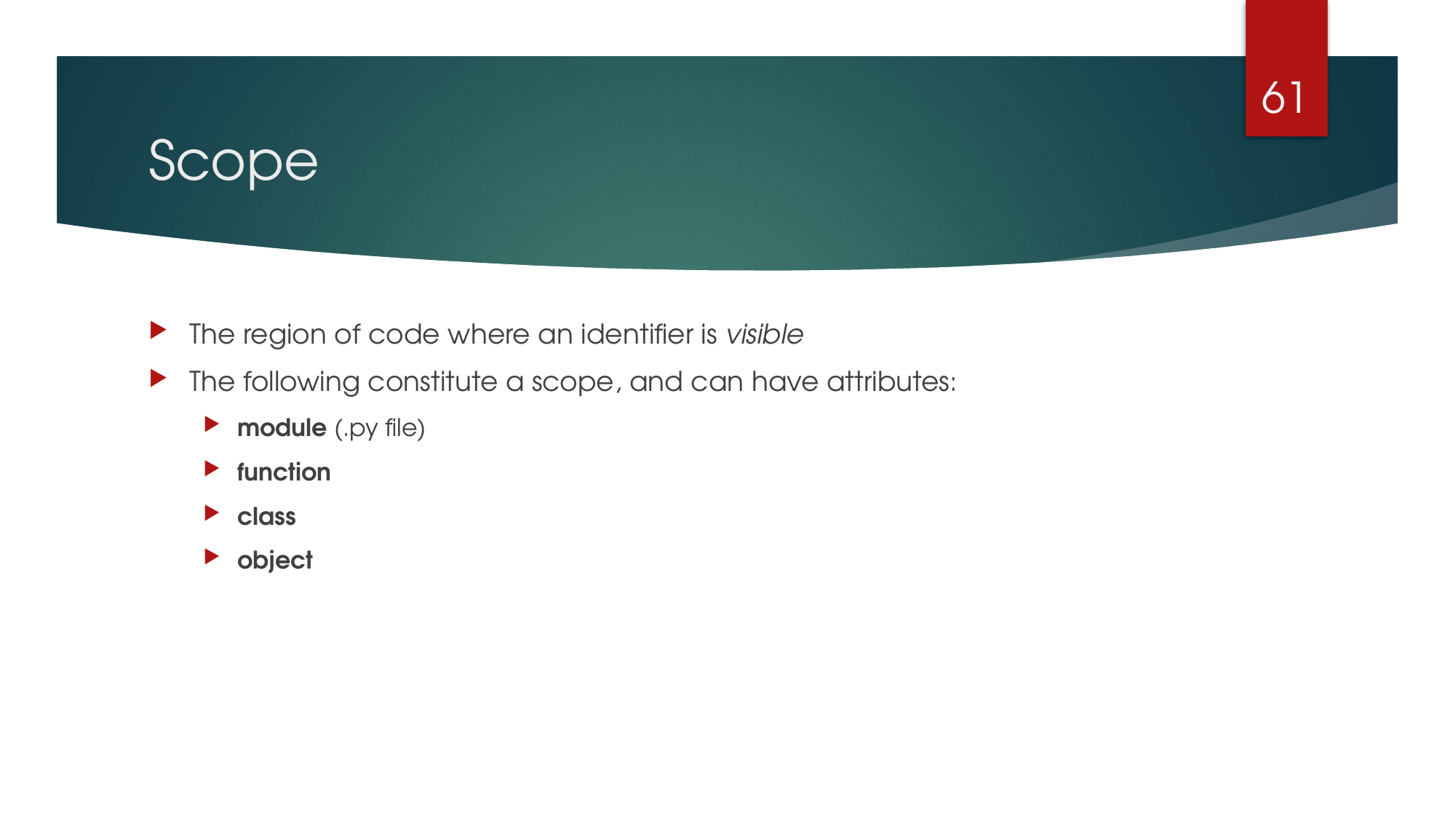

61
# Scope
The region of code where an identifier is visible
The following constitute a scope, and can have attributes:
module (.py file)
function
class
object